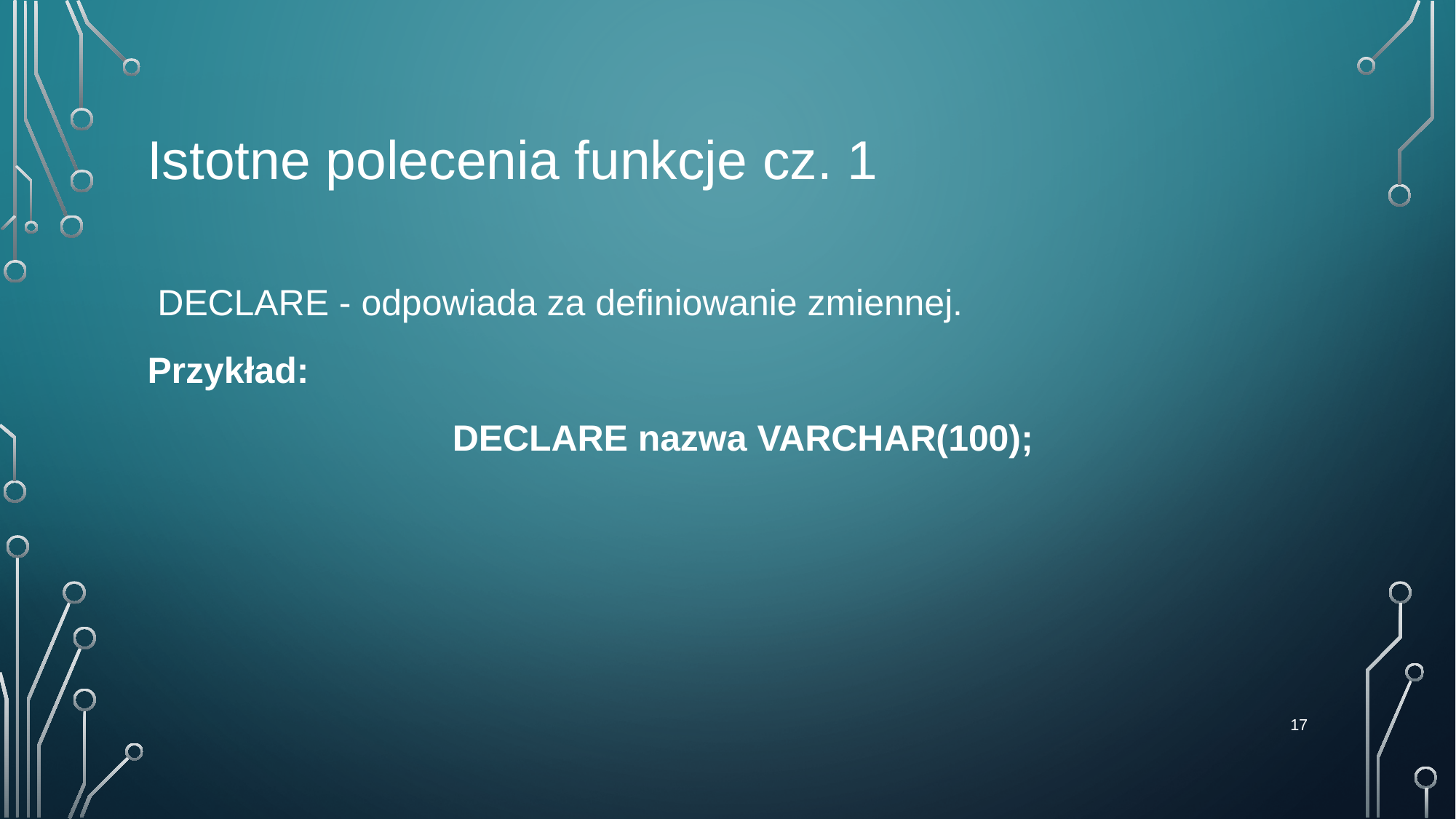

# Istotne polecenia funkcje cz. 1
 DECLARE - odpowiada za definiowanie zmiennej.
Przykład:
   DECLARE nazwa VARCHAR(100);

17